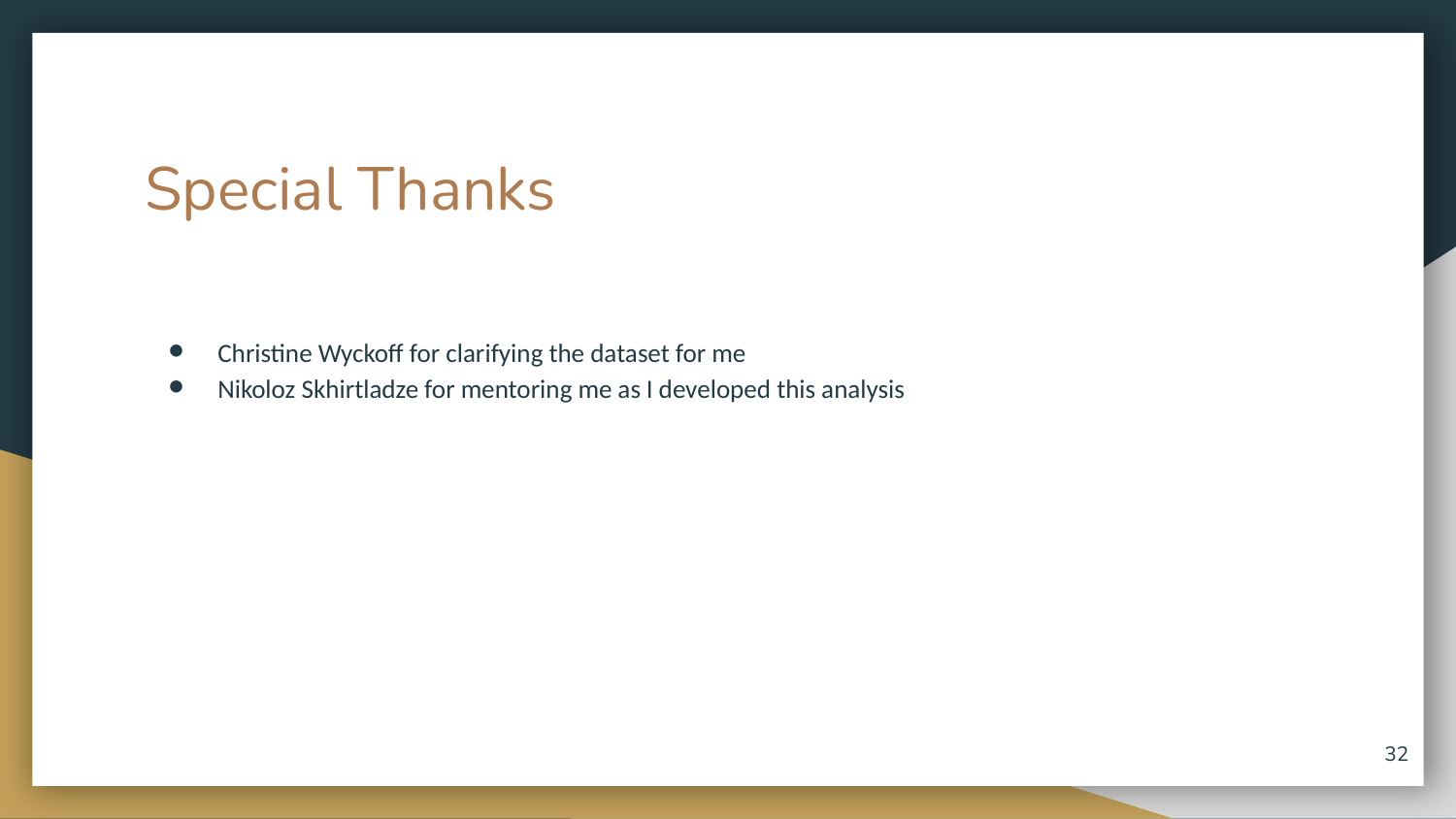

|  |
| --- |
# Special Thanks
Christine Wyckoff for clarifying the dataset for me
Nikoloz Skhirtladze for mentoring me as I developed this analysis
32